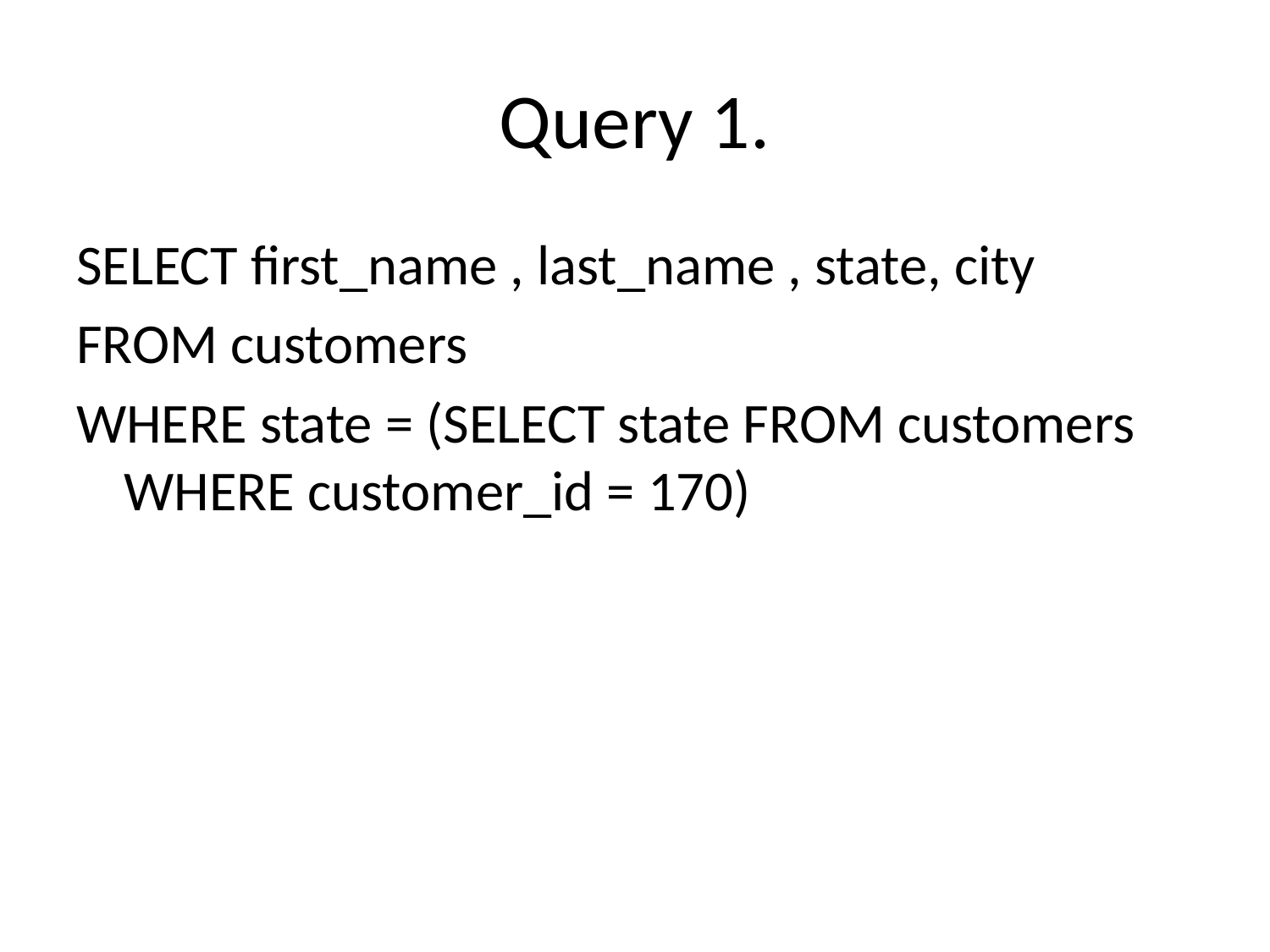

# Query 1.
SELECT first_name , last_name , state, city
FROM customers
WHERE state = (SELECT state FROM customers WHERE customer_id = 170)